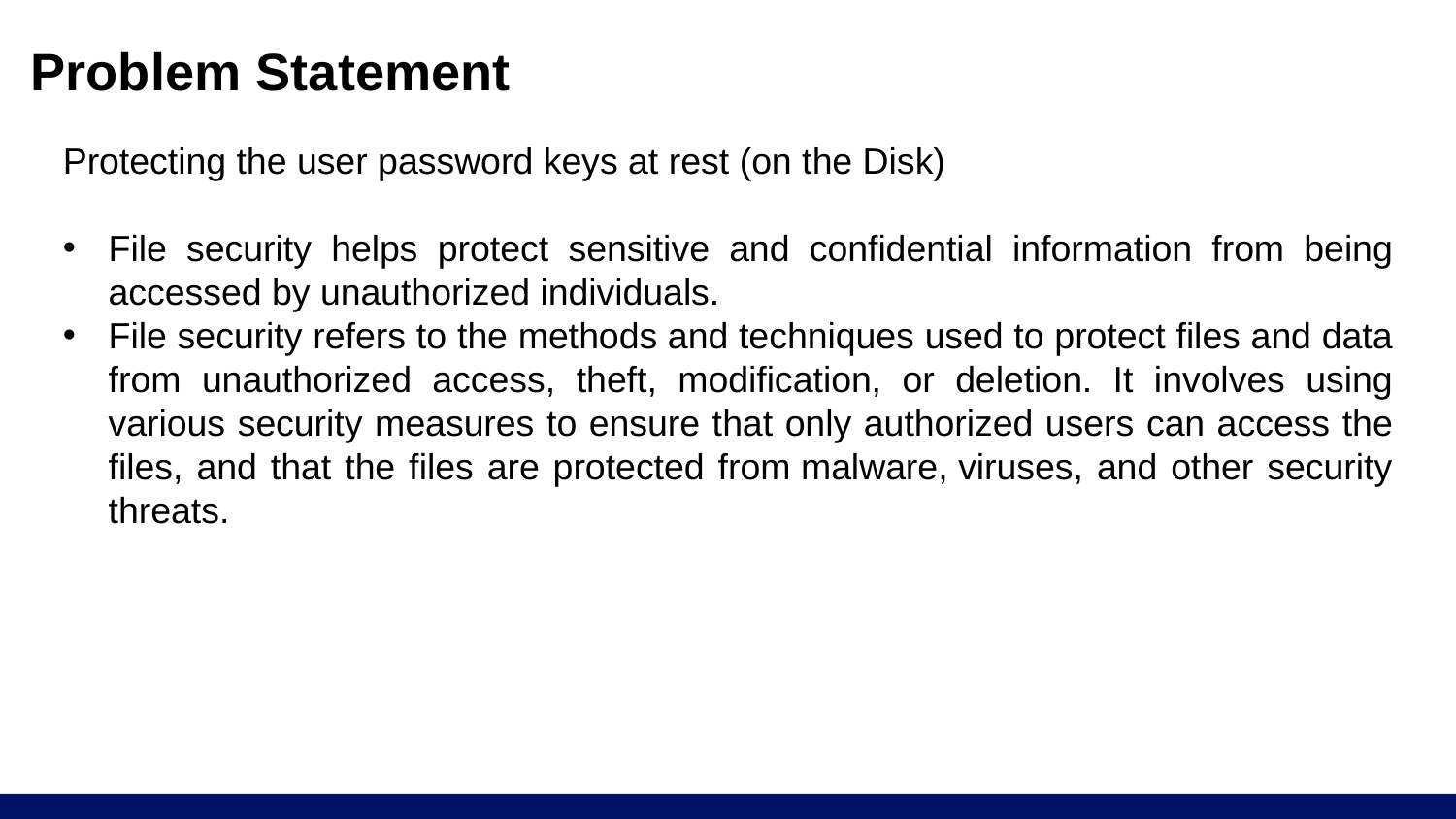

# Problem Statement
Protecting the user password keys at rest (on the Disk)

File security helps protect sensitive and confidential information from being accessed by unauthorized individuals.
File security refers to the methods and techniques used to protect files and data from unauthorized access, theft, modification, or deletion. It involves using various security measures to ensure that only authorized users can access the files, and that the files are protected from malware, viruses, and other security threats.